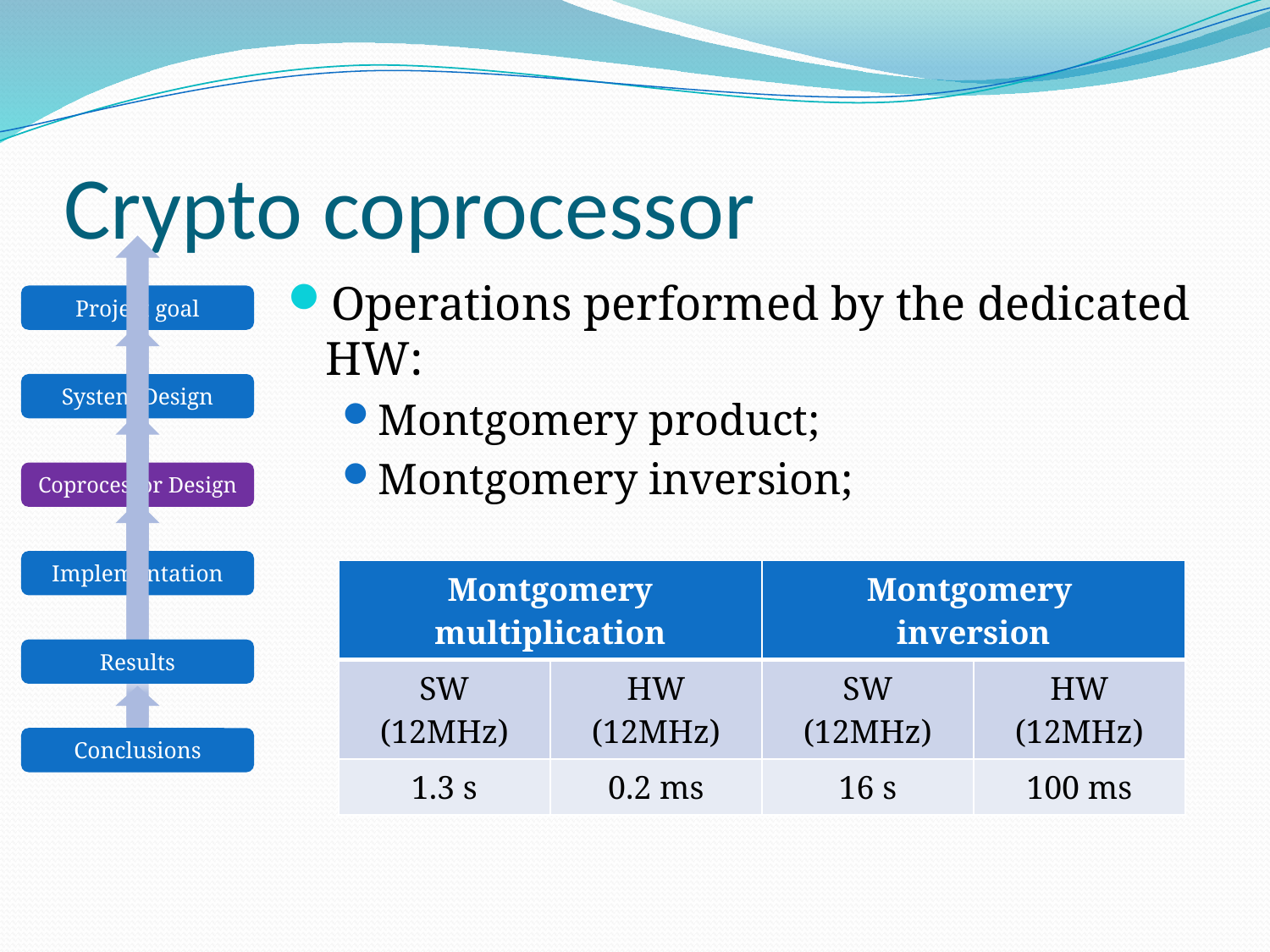

# Crypto coprocessor
Operations performed by the dedicated HW:
Montgomery product;
Montgomery inversion;

Project goal
System Design
Coprocessor Design
Implementation
Results
Conclusions
| Montgomery multiplication |  | Montgomery inversion |  |
| --- | --- | --- | --- |
| SW (12MHz) | HW (12MHz) | SW (12MHz) | HW (12MHz) |
| 1.3 s | 0.2 ms | 16 s | 100 ms |